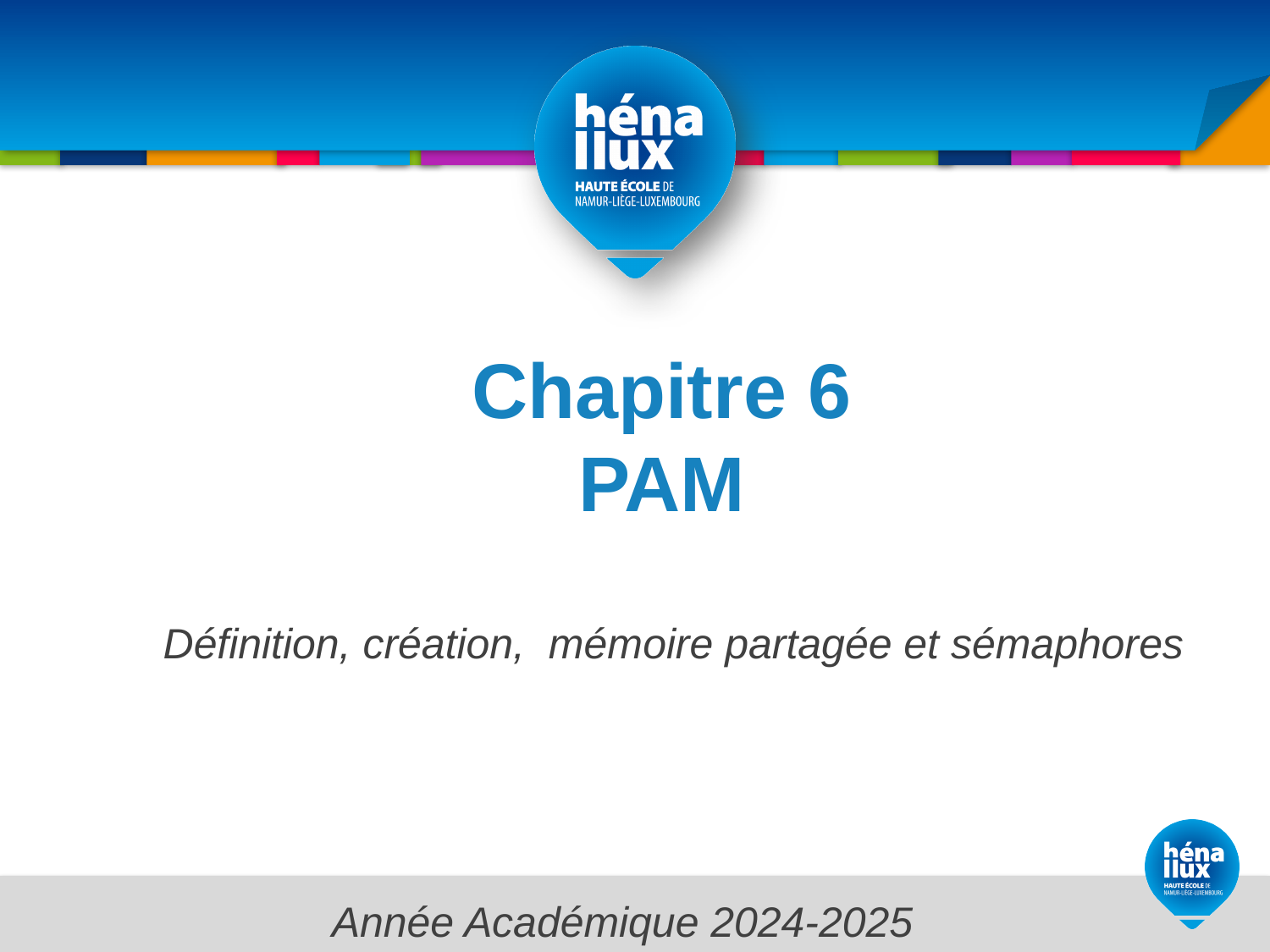

# Chapitre 6 PAM
 Définition, création,  mémoire partagée et sémaphores
Année Académique 2024-2025